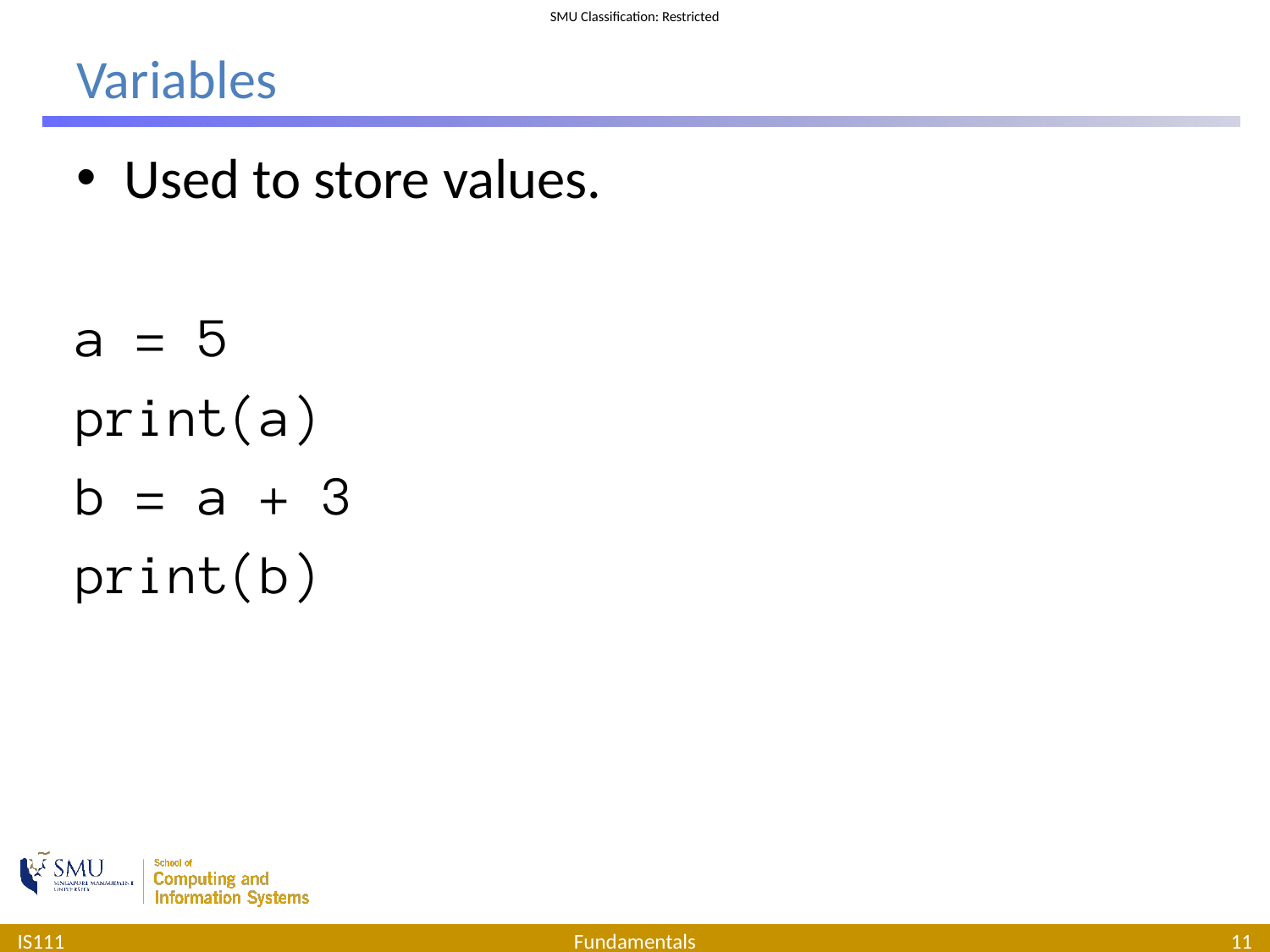

# Variables
Used to store values.

a = 5
print(a)
b = a + 3
print(b)
IS111
Fundamentals
11